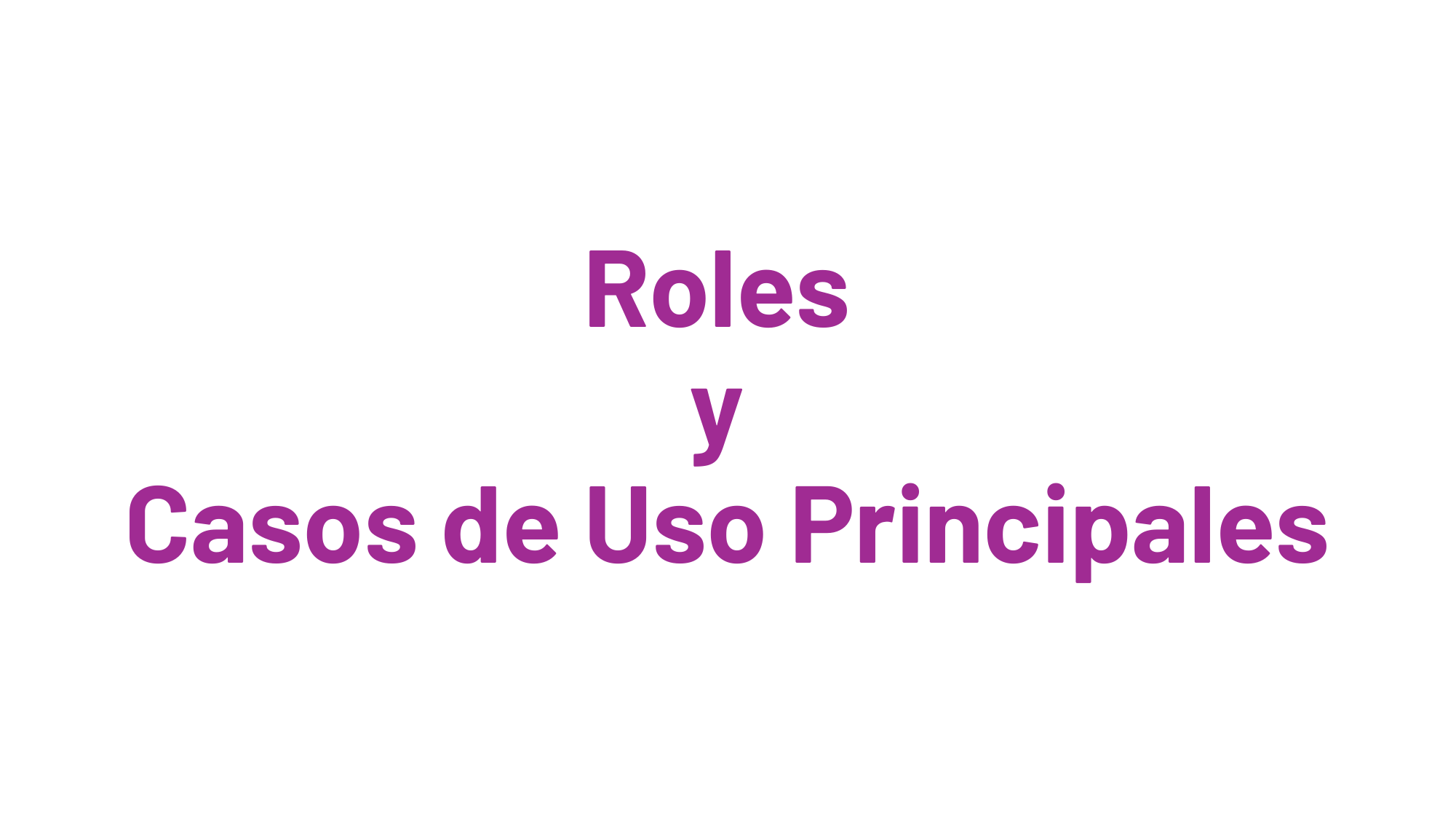

# Roles y Casos de Uso Principales